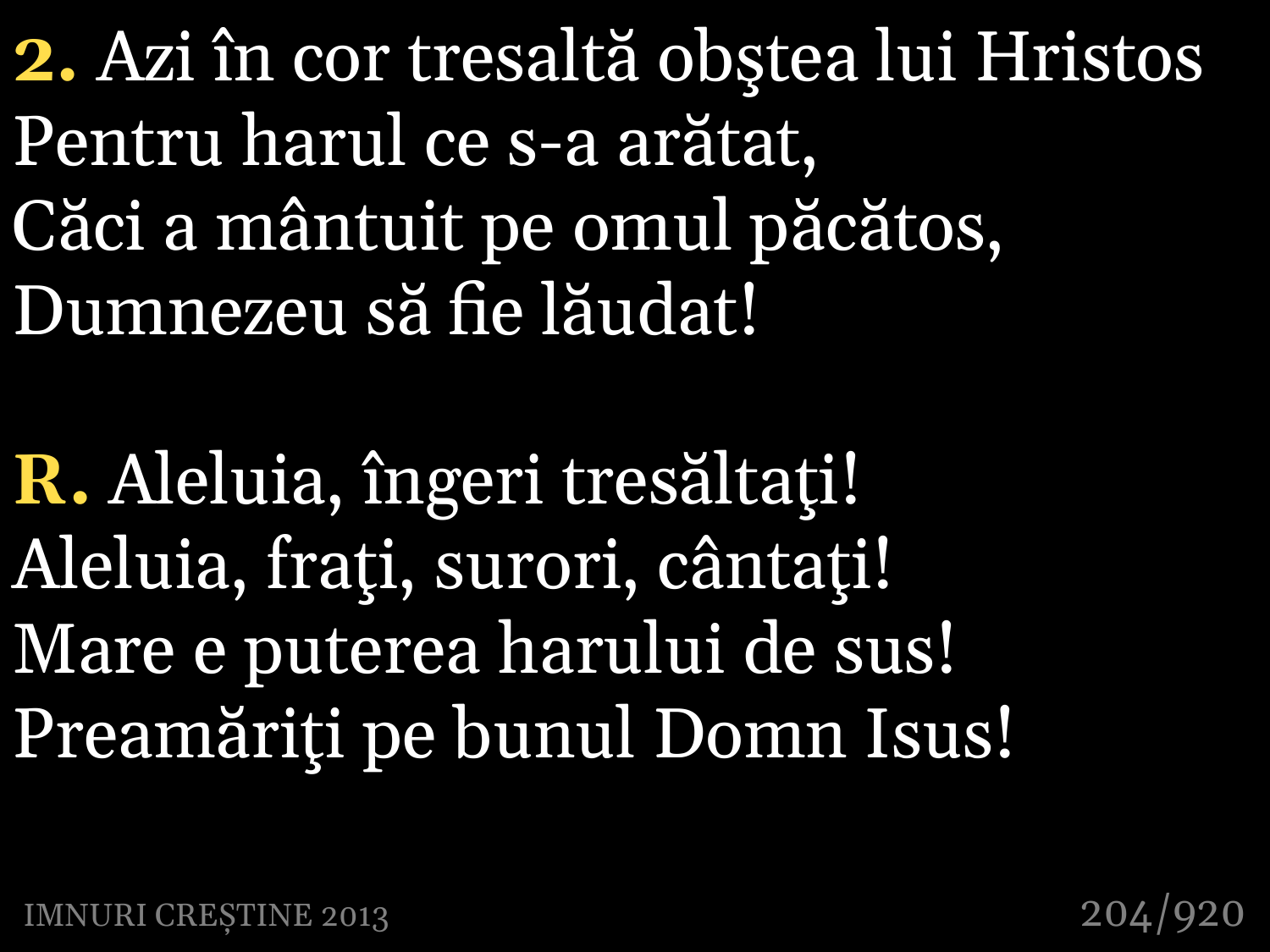

2. Azi în cor tresaltă obştea lui Hristos
Pentru harul ce s-a arătat,
Căci a mântuit pe omul păcătos,
Dumnezeu să fie lăudat!

R. Aleluia, îngeri tresăltaţi!
Aleluia, fraţi, surori, cântaţi!
Mare e puterea harului de sus!
Preamăriţi pe bunul Domn Isus!
204/920
IMNURI CREȘTINE 2013